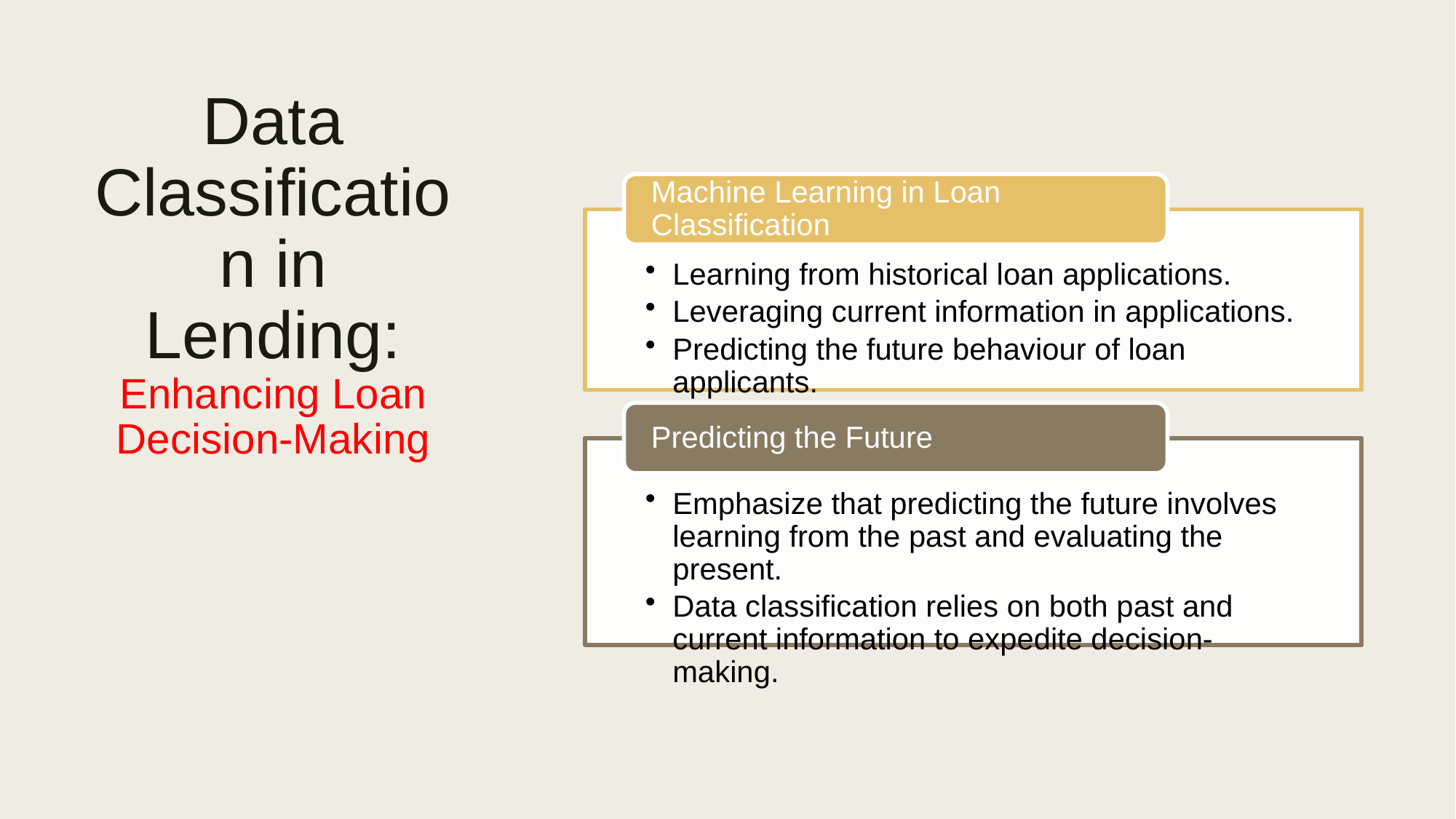

# Data Classification in Lending: Enhancing Loan Decision-Making
Learning from historical loan applications.
Leveraging current information in applications.
Predicting the future behaviour of loan applicants.
Machine Learning in Loan Classification
Emphasize that predicting the future involves learning from the past and evaluating the present.
Data classification relies on both past and current information to expedite decision-making.
Predicting the Future
Subject:PMA BTech AI(H), CSVTU (UTD), Bhilai
12